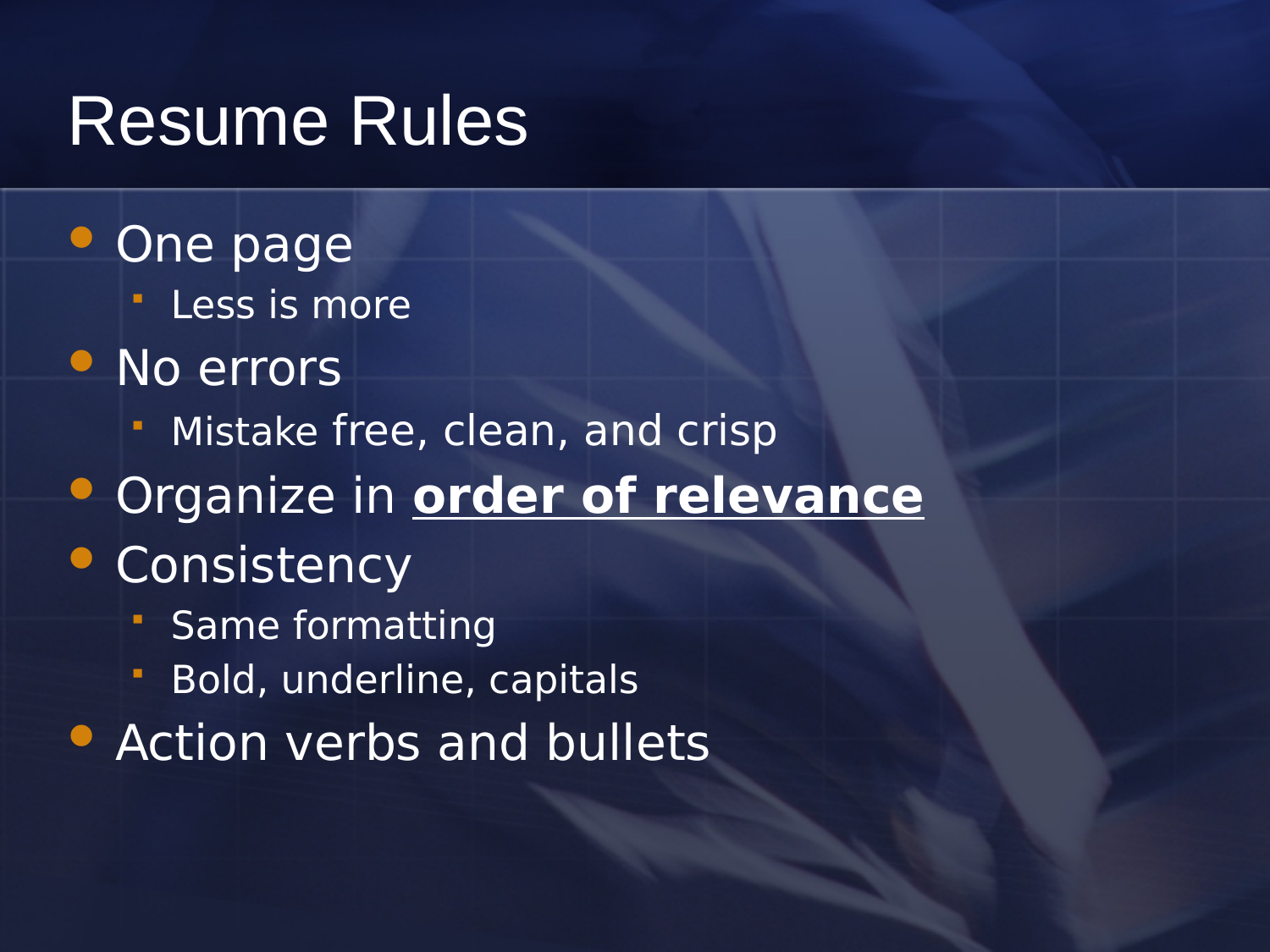

# Resume Rules
One page
Less is more
No errors
Mistake free, clean, and crisp
Organize in order of relevance
Consistency
Same formatting
Bold, underline, capitals
Action verbs and bullets